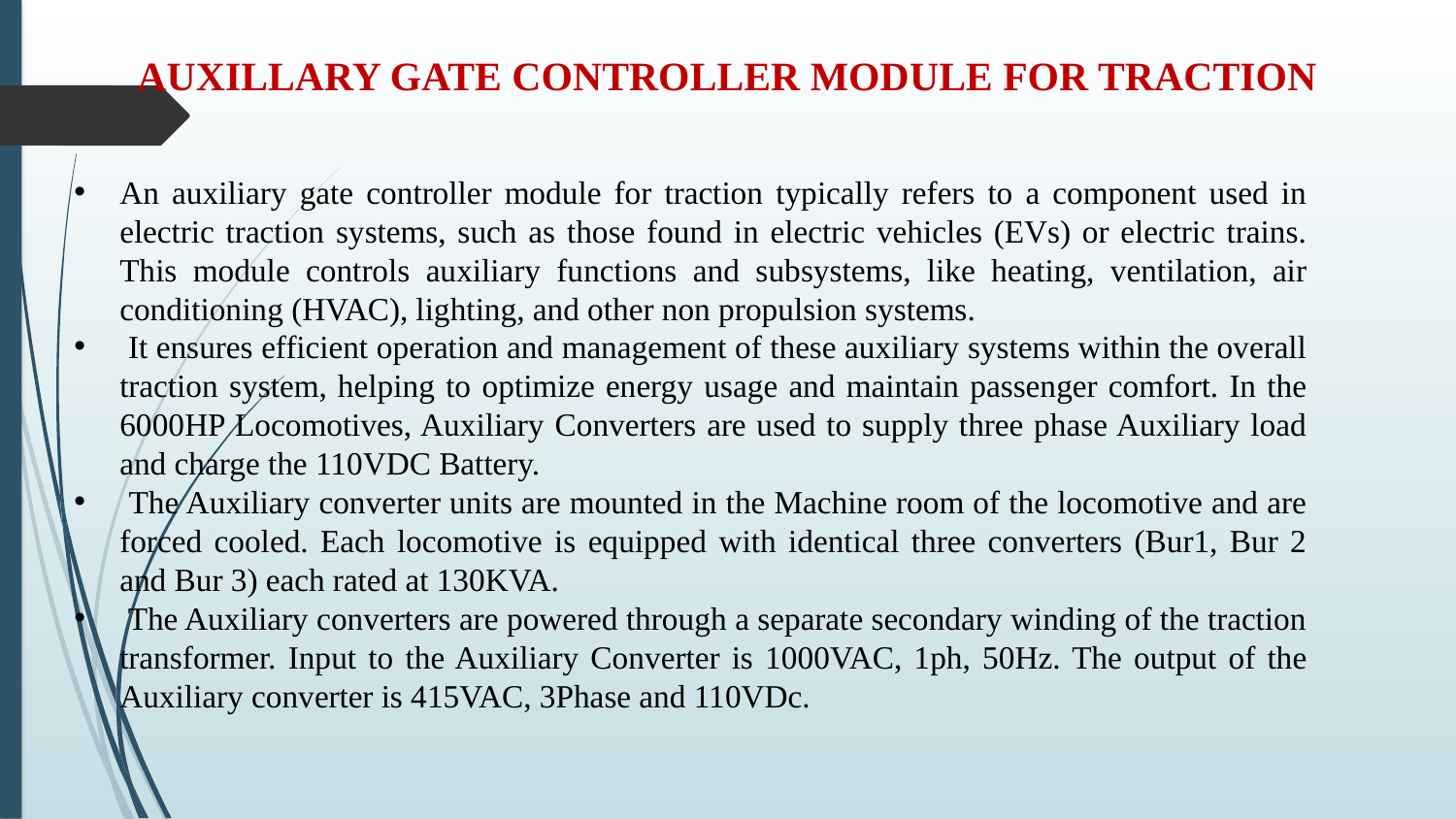

# AUXILLARY GATE CONTROLLER MODULE FOR TRACTION
An auxiliary gate controller module for traction typically refers to a component used in electric traction systems, such as those found in electric vehicles (EVs) or electric trains. This module controls auxiliary functions and subsystems, like heating, ventilation, air conditioning (HVAC), lighting, and other non propulsion systems.
 It ensures efficient operation and management of these auxiliary systems within the overall traction system, helping to optimize energy usage and maintain passenger comfort. In the 6000HP Locomotives, Auxiliary Converters are used to supply three phase Auxiliary load and charge the 110VDC Battery.
 The Auxiliary converter units are mounted in the Machine room of the locomotive and are forced cooled. Each locomotive is equipped with identical three converters (Bur1, Bur 2 and Bur 3) each rated at 130KVA.
 The Auxiliary converters are powered through a separate secondary winding of the traction transformer. Input to the Auxiliary Converter is 1000VAC, 1ph, 50Hz. The output of the Auxiliary converter is 415VAC, 3Phase and 110VDc.